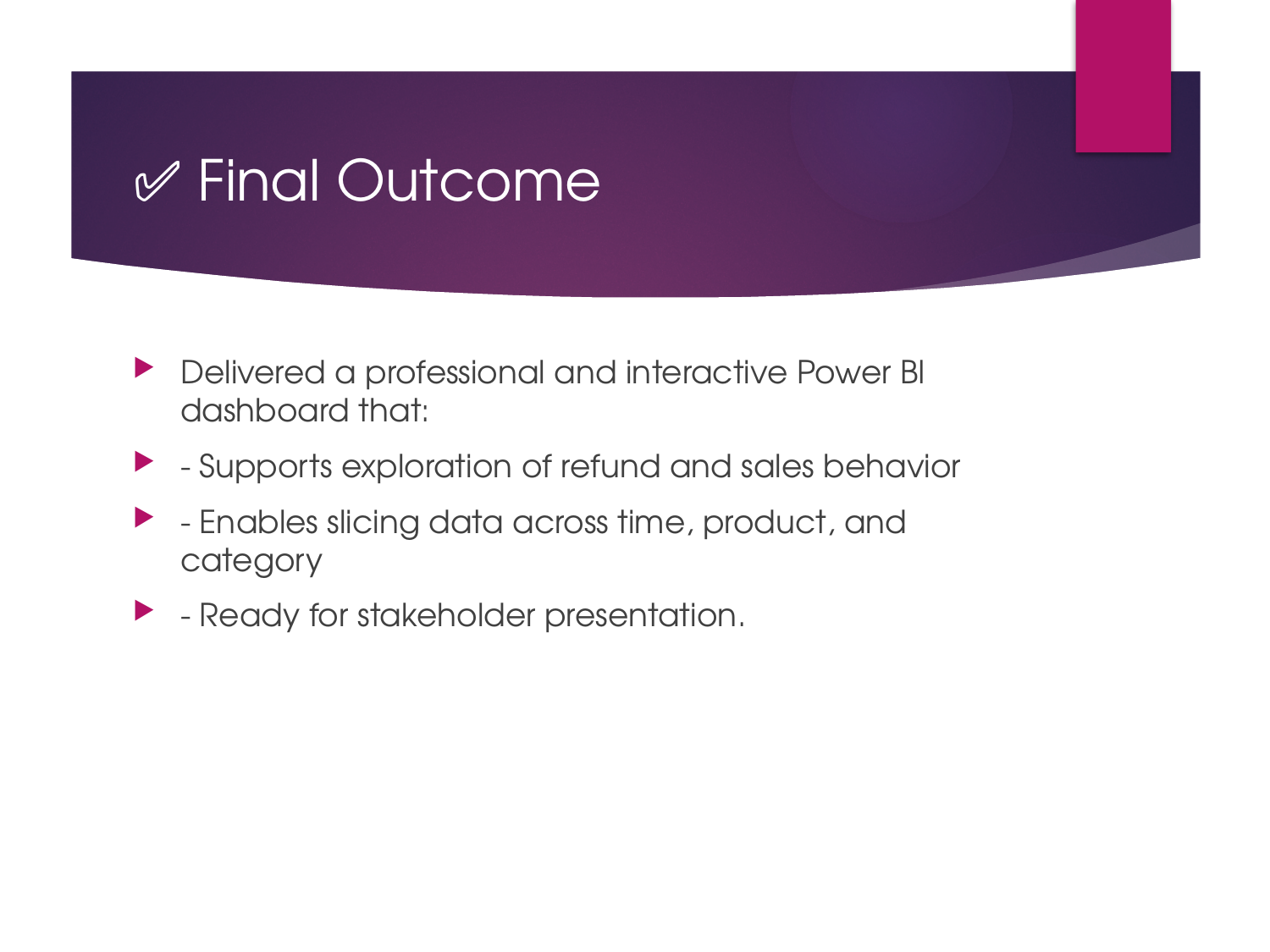

# ✅ Final Outcome
Delivered a professional and interactive Power BI dashboard that:
- Supports exploration of refund and sales behavior
- Enables slicing data across time, product, and category
- Ready for stakeholder presentation.